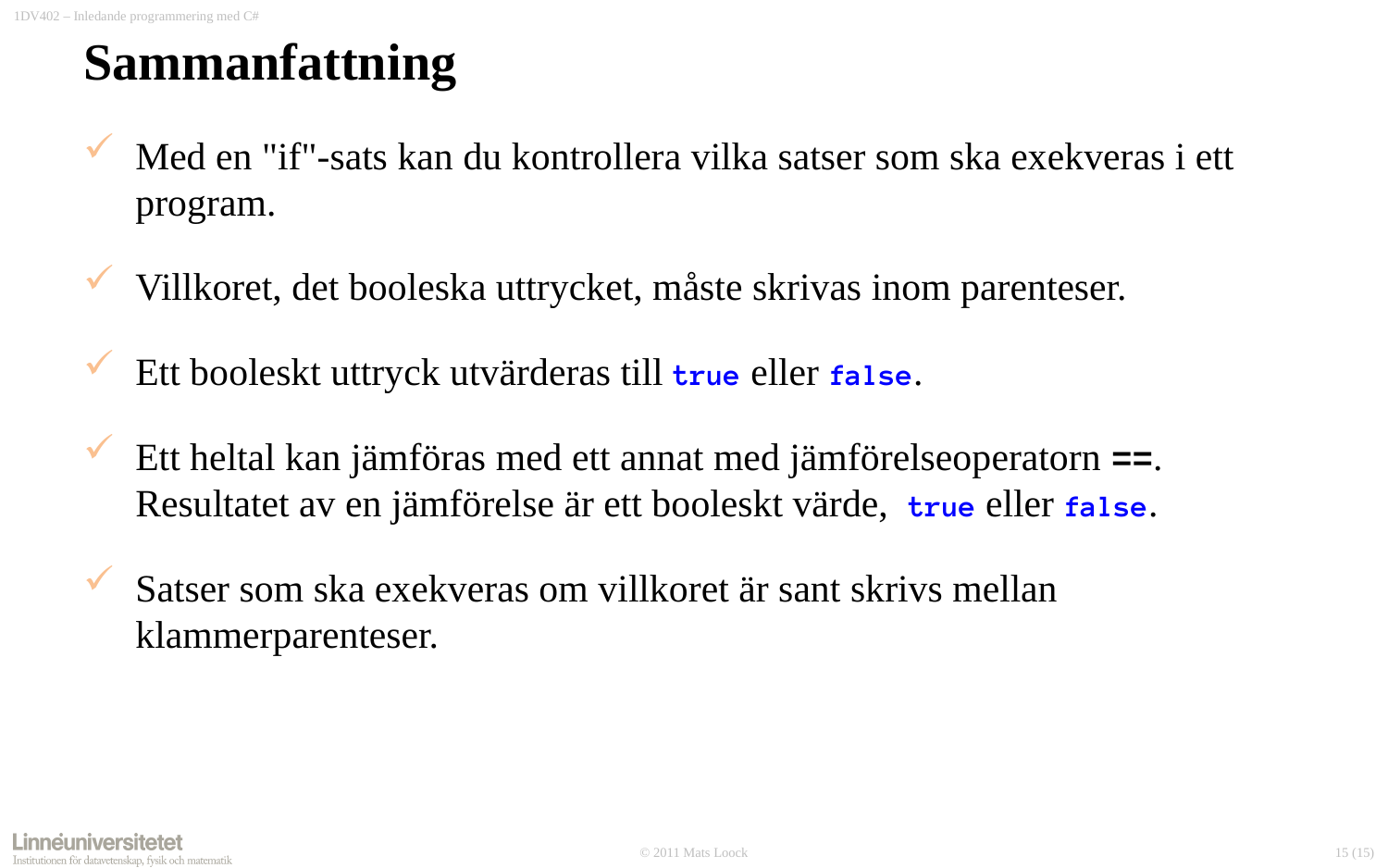

# Sammanfattning
Med en "if"-sats kan du kontrollera vilka satser som ska exekveras i ett program.
Villkoret, det booleska uttrycket, måste skrivas inom parenteser.
Ett booleskt uttryck utvärderas till true eller false.
Ett heltal kan jämföras med ett annat med jämförelseoperatorn ==. Resultatet av en jämförelse är ett booleskt värde,  true eller false.
Satser som ska exekveras om villkoret är sant skrivs mellan klammerparenteser.